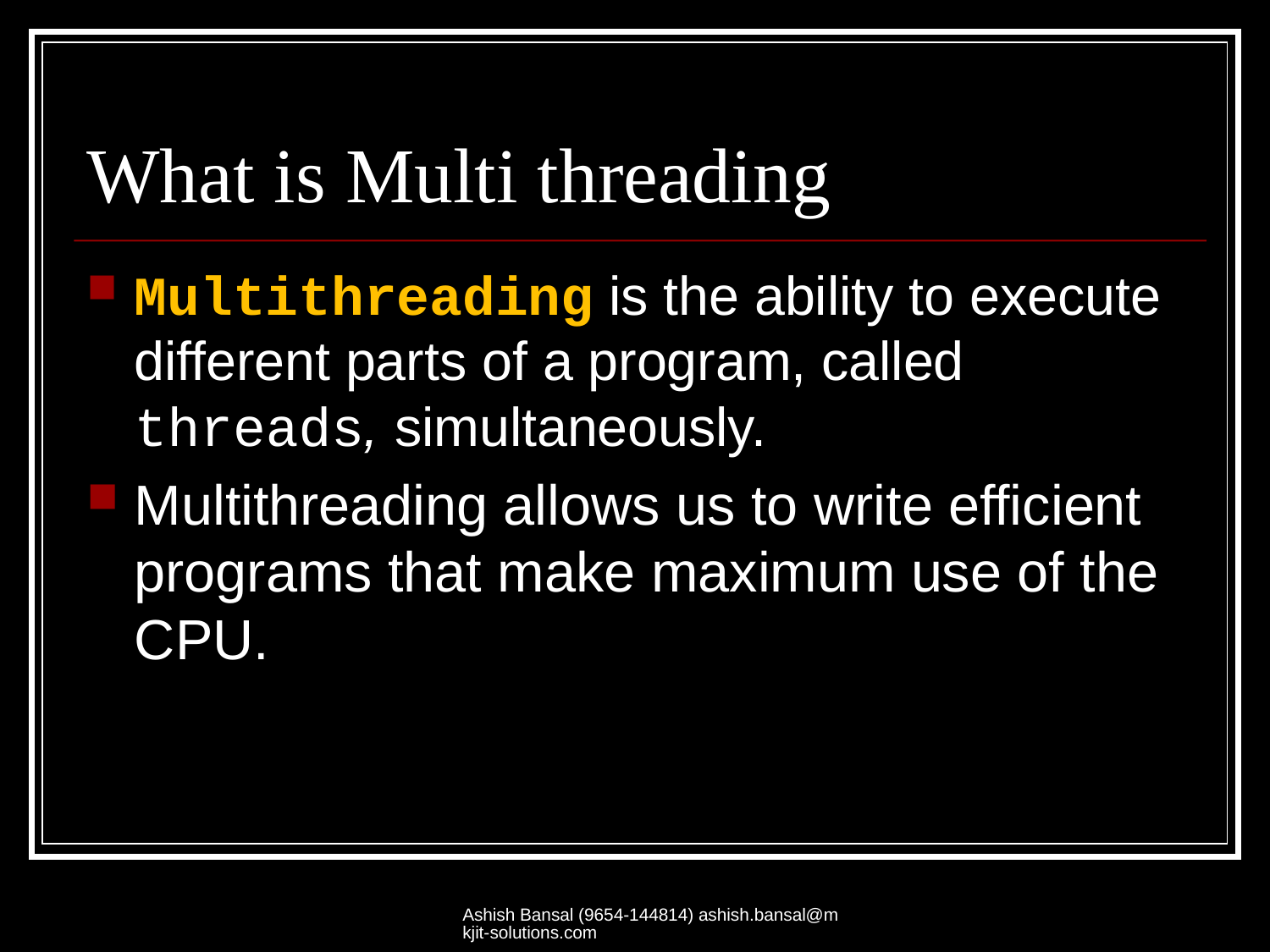

# What is Multi threading
Multithreading is the ability to execute different parts of a program, called threads, simultaneously.
Multithreading allows us to write efficient programs that make maximum use of the CPU.

Ashish Bansal (9654-144814) ashish.bansal@mkjit-solutions.com